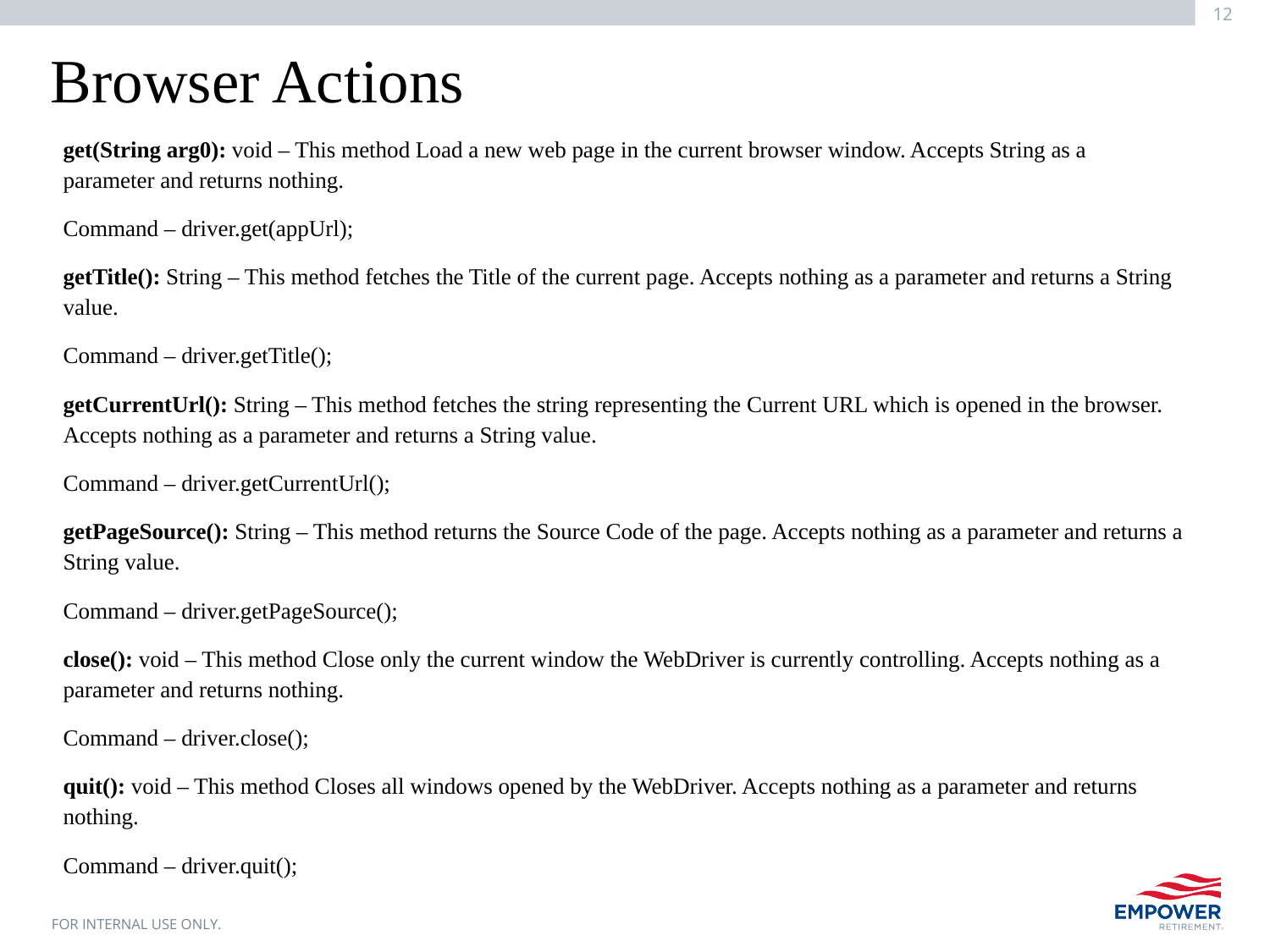

# Browser Actions
get(String arg0): void – This method Load a new web page in the current browser window. Accepts String as a parameter and returns nothing.
Command – driver.get(appUrl);
getTitle(): String – This method fetches the Title of the current page. Accepts nothing as a parameter and returns a String value.
Command – driver.getTitle();
getCurrentUrl(): String – This method fetches the string representing the Current URL which is opened in the browser. Accepts nothing as a parameter and returns a String value.
Command – driver.getCurrentUrl();
getPageSource(): String – This method returns the Source Code of the page. Accepts nothing as a parameter and returns a String value.
Command – driver.getPageSource();
close(): void – This method Close only the current window the WebDriver is currently controlling. Accepts nothing as a parameter and returns nothing.
Command – driver.close();
quit(): void – This method Closes all windows opened by the WebDriver. Accepts nothing as a parameter and returns nothing.
Command – driver.quit();